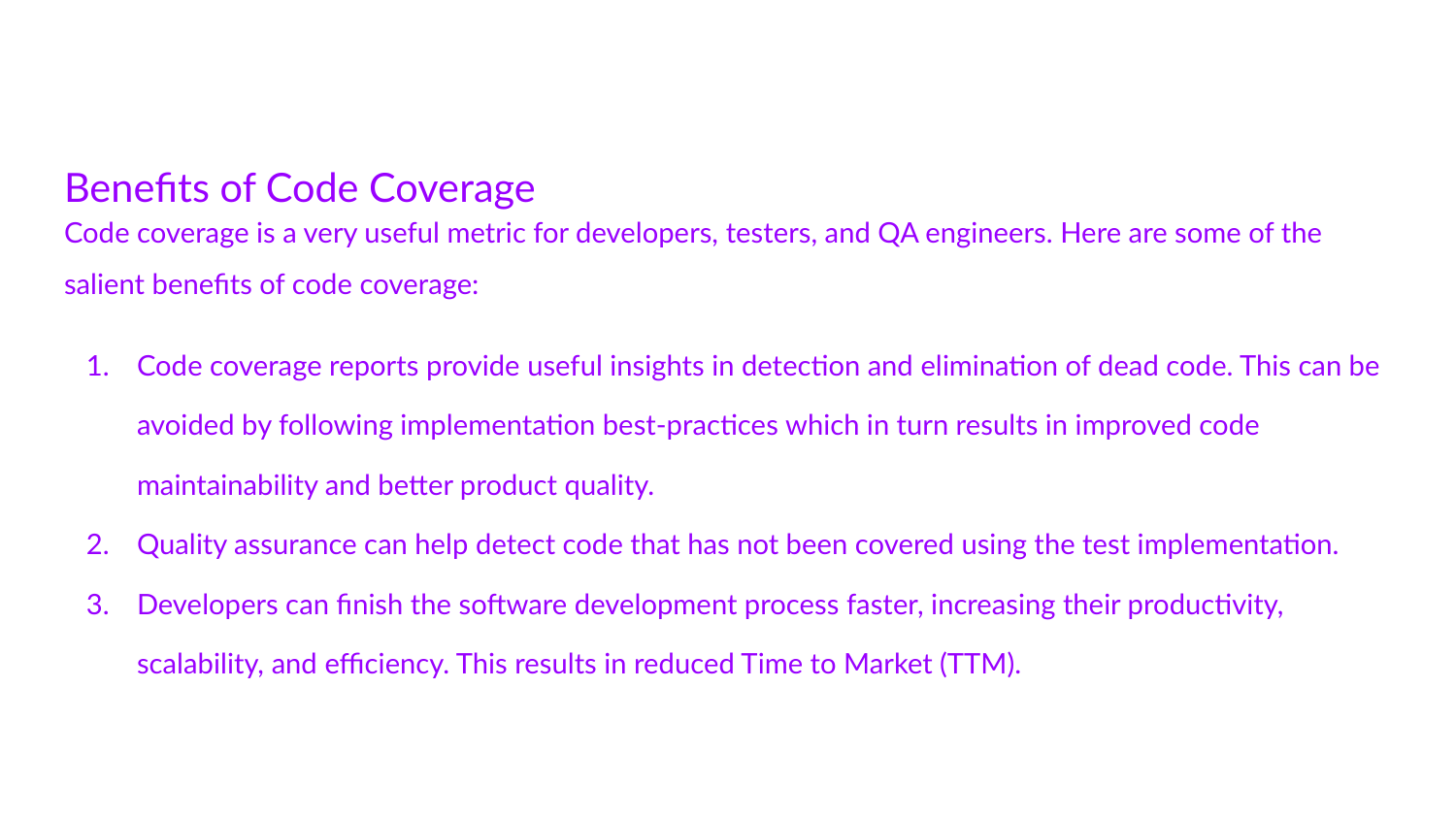

# Benefits of Code Coverage

Code coverage is a very useful metric for developers, testers, and QA engineers. Here are some of the salient benefits of code coverage:
Code coverage reports provide useful insights in detection and elimination of dead code. This can be avoided by following implementation best-practices which in turn results in improved code maintainability and better product quality.
Quality assurance can help detect code that has not been covered using the test implementation.
Developers can finish the software development process faster, increasing their productivity, scalability, and efficiency. This results in reduced Time to Market (TTM).